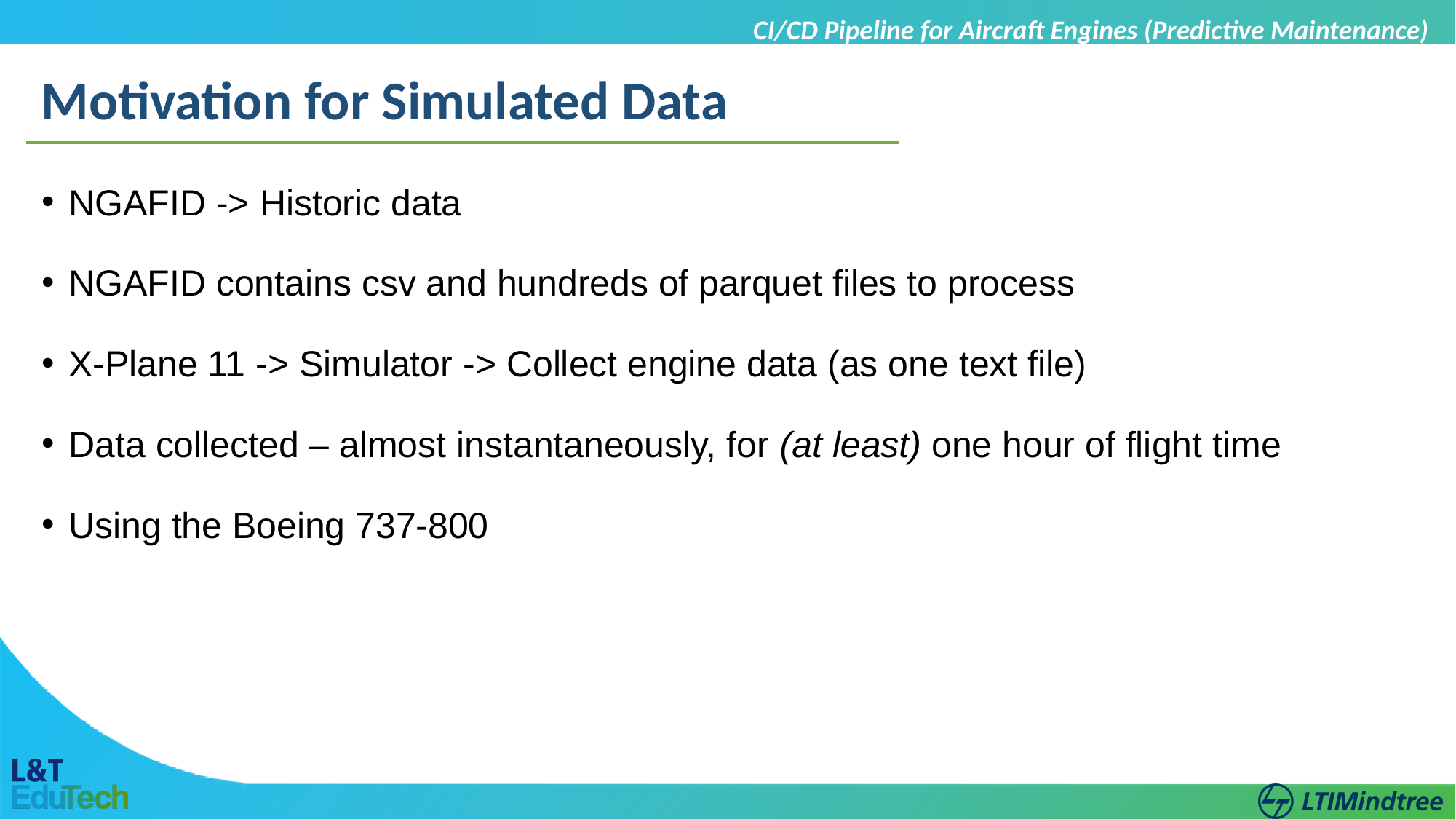

CI/CD Pipeline for Aircraft Engines (Predictive Maintenance)
Motivation for Simulated Data
NGAFID -> Historic data
NGAFID contains csv and hundreds of parquet files to process
X-Plane 11 -> Simulator -> Collect engine data (as one text file)
Data collected – almost instantaneously, for (at least) one hour of flight time
Using the Boeing 737-800